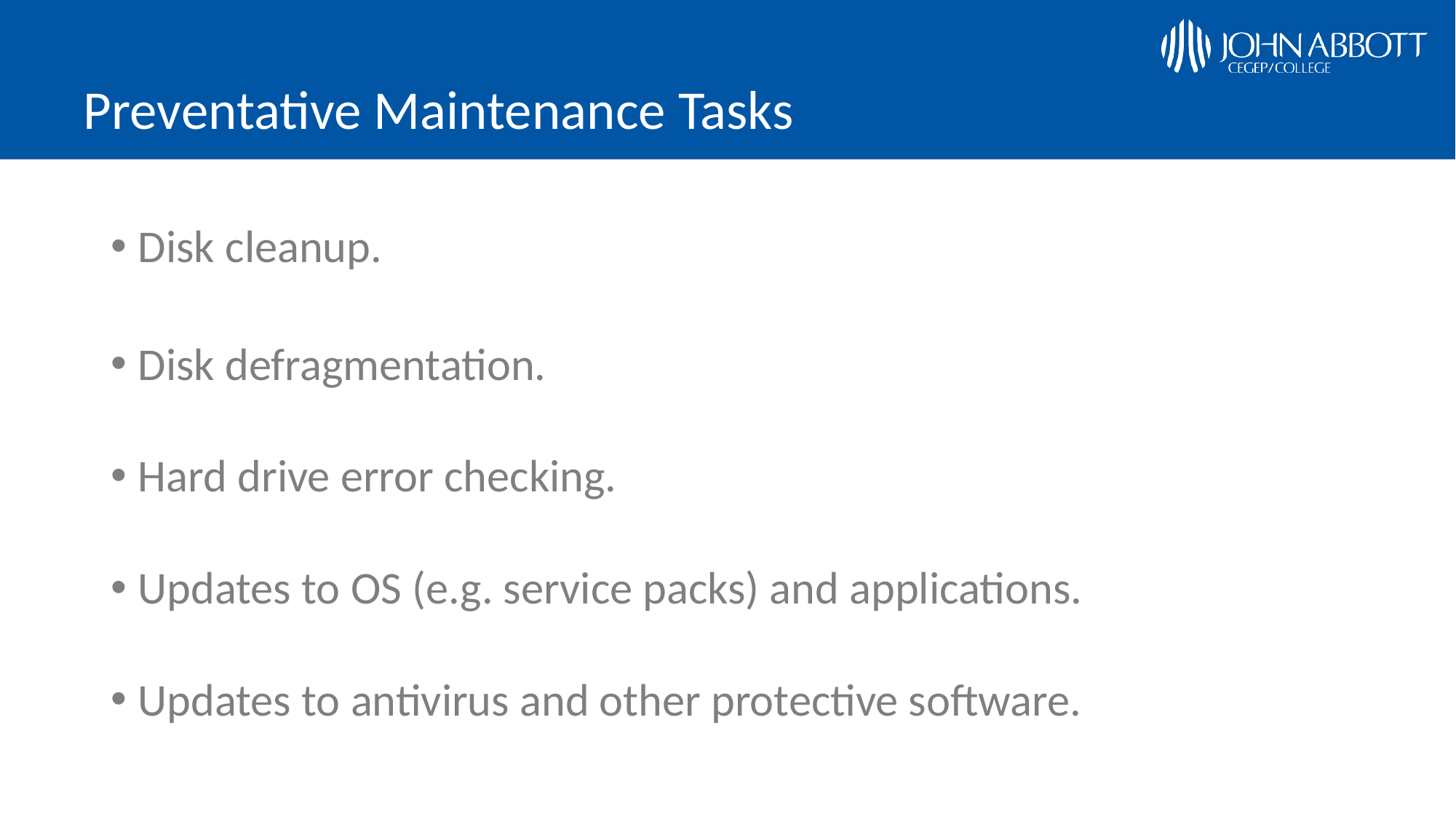

# Preventative Maintenance Tasks
Disk cleanup.
Disk defragmentation.
Hard drive error checking.
Updates to OS (e.g. service packs) and applications.
Updates to antivirus and other protective software.